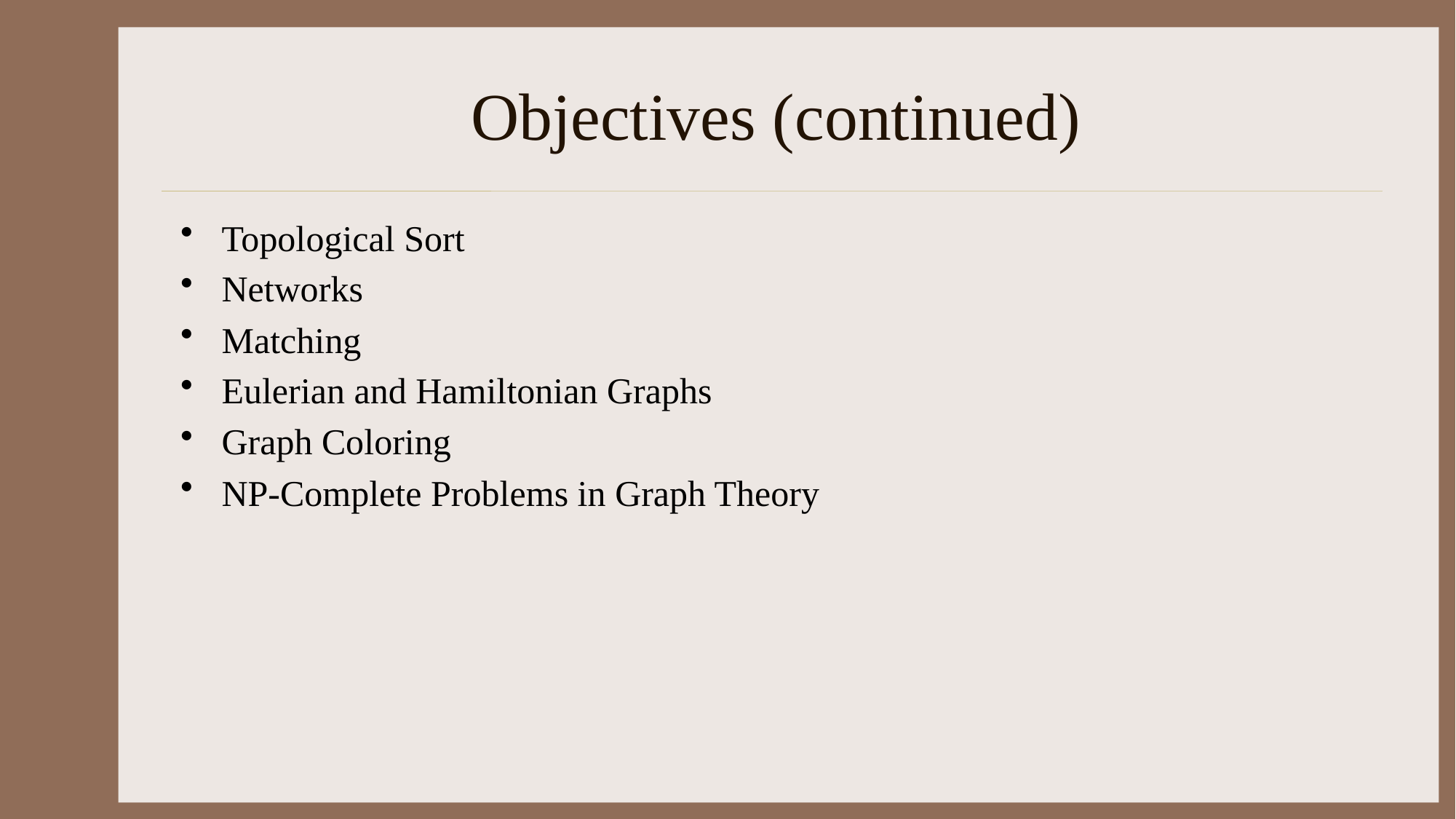

24
# Objectives (continued)
Topological Sort
Networks
Matching
Eulerian and Hamiltonian Graphs
Graph Coloring
NP-Complete Problems in Graph Theory